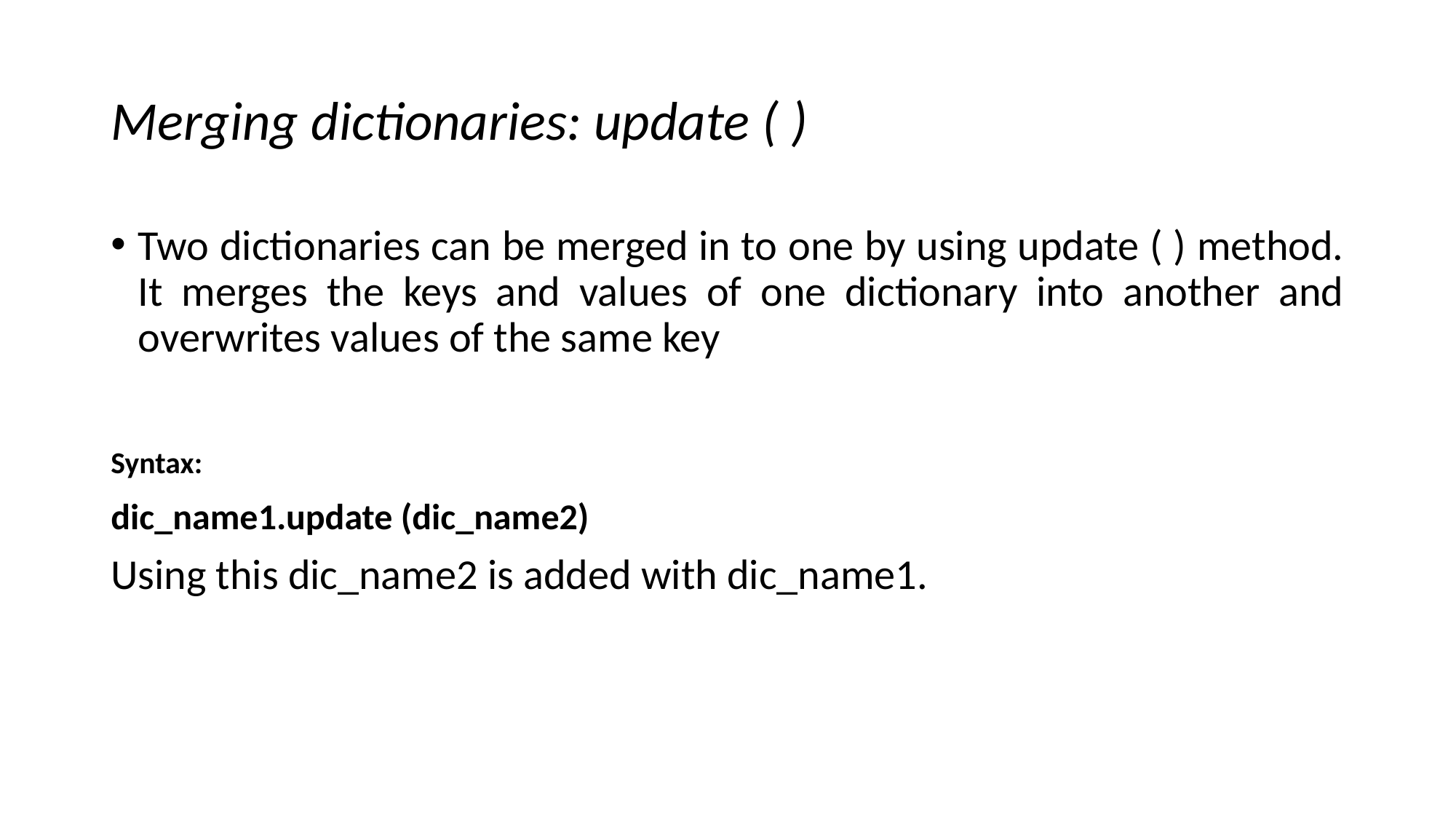

# Merging dictionaries: update ( )
Two dictionaries can be merged in to one by using update ( ) method. It merges the keys and values of one dictionary into another and overwrites values of the same key

Syntax:
dic_name1.update (dic_name2)
Using this dic_name2 is added with dic_name1.